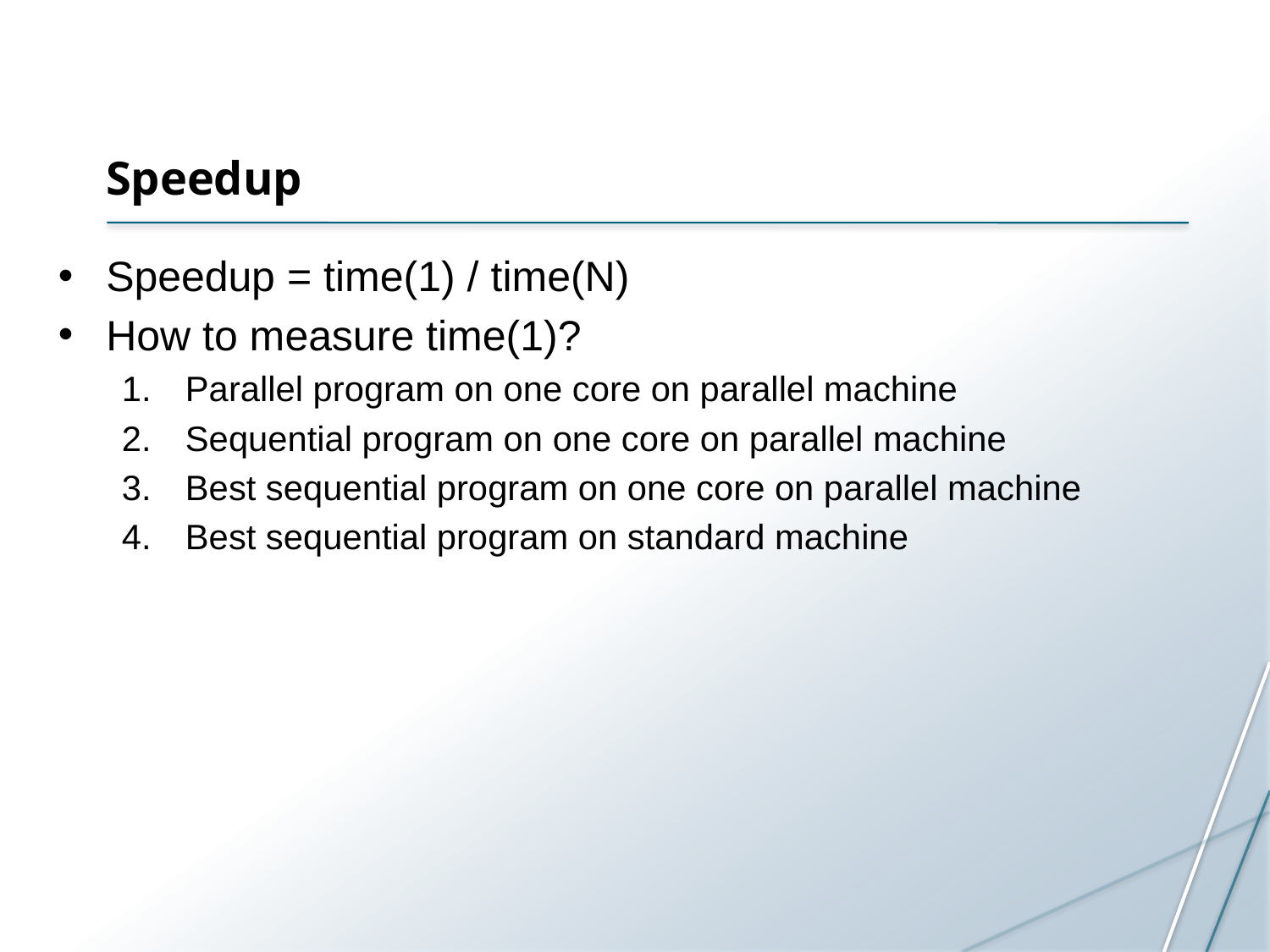

# Speedup
Speedup = time(1) / time(N)
How to measure time(1)?
Parallel program on one core on parallel machine
Sequential program on one core on parallel machine
Best sequential program on one core on parallel machine
Best sequential program on standard machine